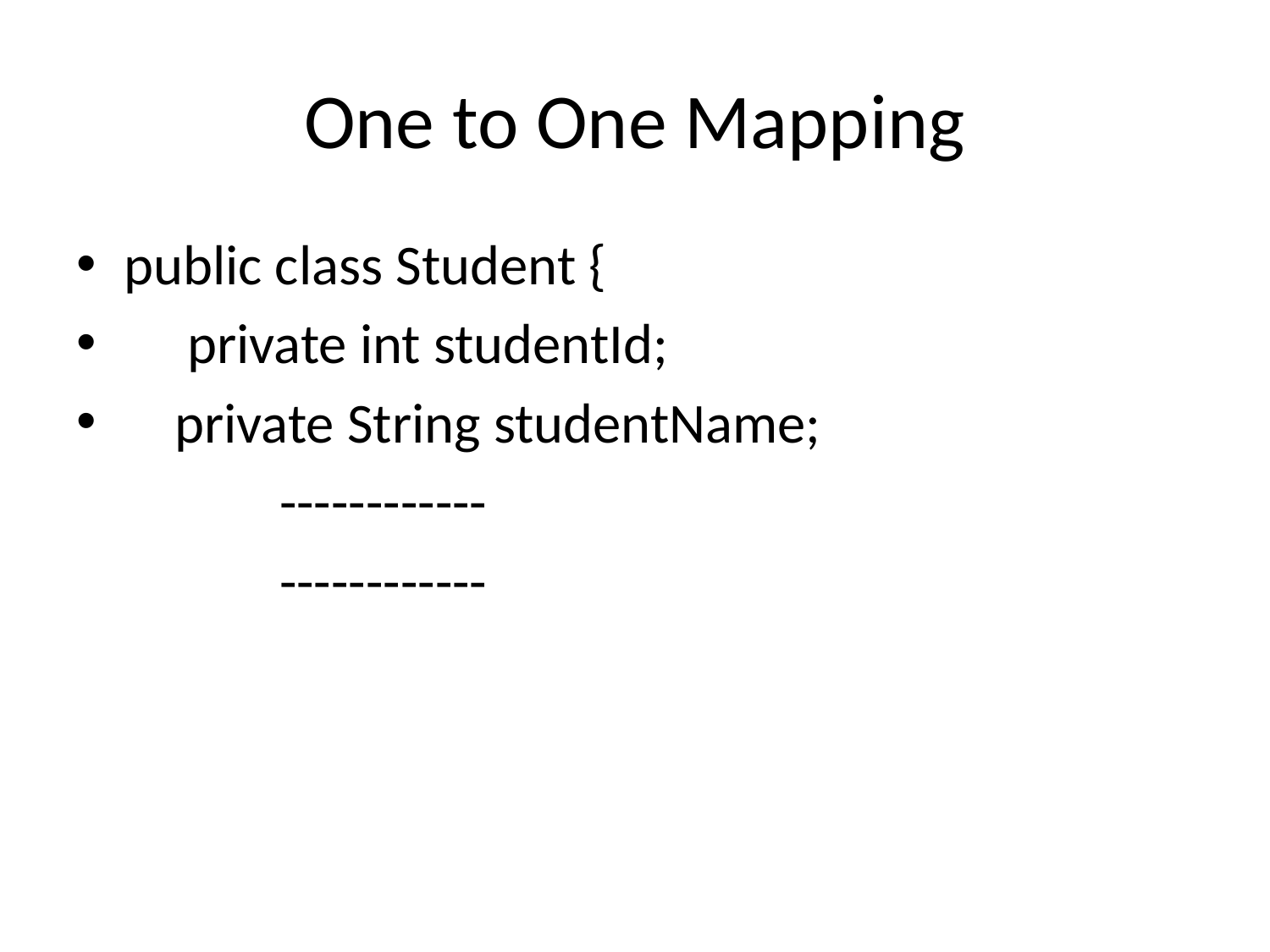

# One to One Mapping
public class Student {
     private int studentId;
    private String studentName;
                ------------
                ------------